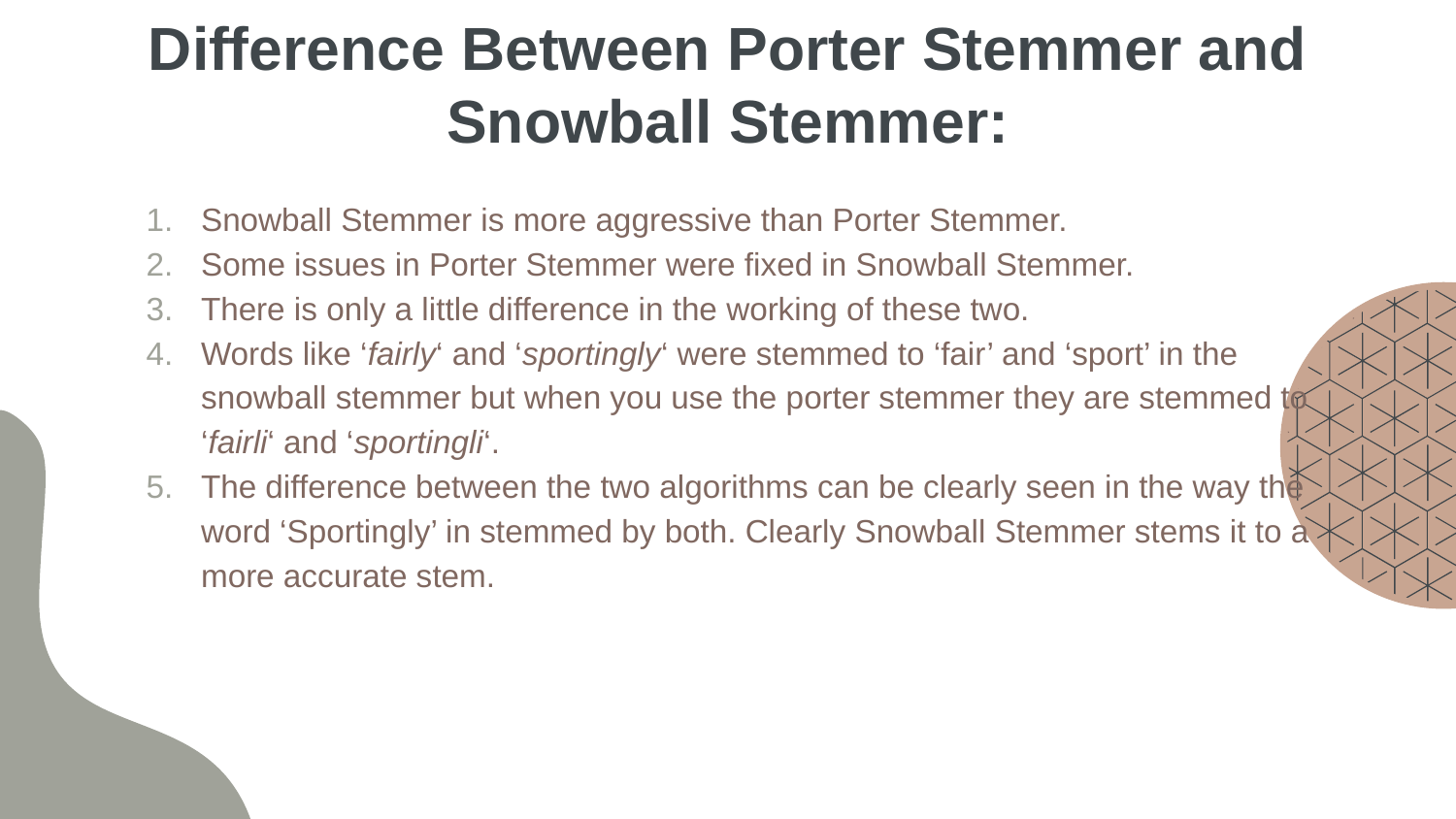

# Difference Between Porter Stemmer and Snowball Stemmer:
Snowball Stemmer is more aggressive than Porter Stemmer.
Some issues in Porter Stemmer were fixed in Snowball Stemmer.
There is only a little difference in the working of these two.
Words like ‘fairly‘ and ‘sportingly‘ were stemmed to ‘fair’ and ‘sport’ in the snowball stemmer but when you use the porter stemmer they are stemmed to ‘fairli‘ and ‘sportingli‘.
The difference between the two algorithms can be clearly seen in the way the word ‘Sportingly’ in stemmed by both. Clearly Snowball Stemmer stems it to a more accurate stem.